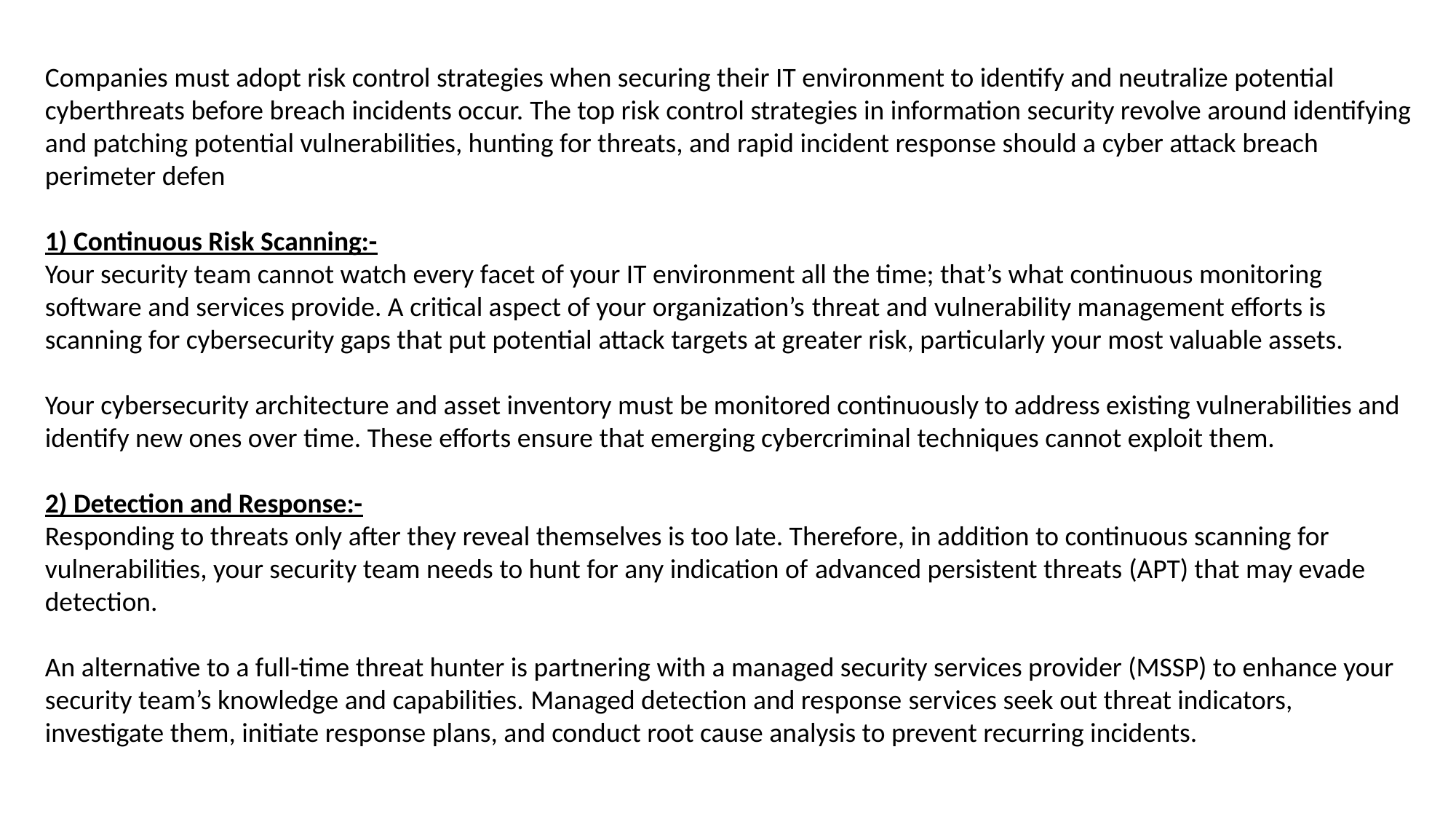

Companies must adopt risk control strategies when securing their IT environment to identify and neutralize potential cyberthreats before breach incidents occur. The top risk control strategies in information security revolve around identifying and patching potential vulnerabilities, hunting for threats, and rapid incident response should a cyber attack breach perimeter defen

1) Continuous Risk Scanning:-
Your security team cannot watch every facet of your IT environment all the time; that’s what continuous monitoring software and services provide. A critical aspect of your organization’s threat and vulnerability management efforts is scanning for cybersecurity gaps that put potential attack targets at greater risk, particularly your most valuable assets.

Your cybersecurity architecture and asset inventory must be monitored continuously to address existing vulnerabilities and identify new ones over time. These efforts ensure that emerging cybercriminal techniques cannot exploit them.

2) Detection and Response:-
Responding to threats only after they reveal themselves is too late. Therefore, in addition to continuous scanning for vulnerabilities, your security team needs to hunt for any indication of advanced persistent threats (APT) that may evade detection.

An alternative to a full-time threat hunter is partnering with a managed security services provider (MSSP) to enhance your security team’s knowledge and capabilities. Managed detection and response services seek out threat indicators, investigate them, initiate response plans, and conduct root cause analysis to prevent recurring incidents.